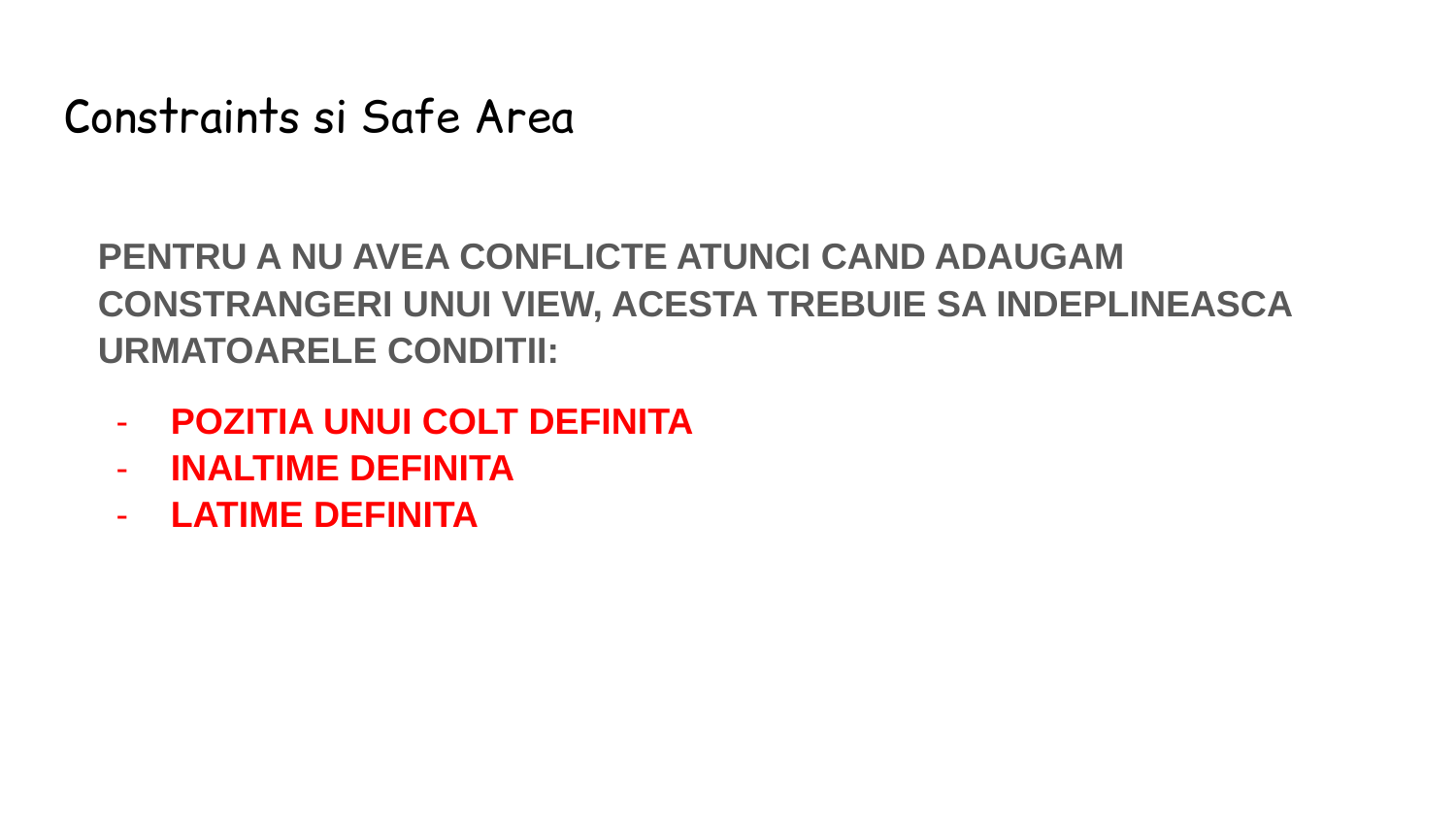

# Constraints si Safe Area

PENTRU A NU AVEA CONFLICTE ATUNCI CAND ADAUGAM CONSTRANGERI UNUI VIEW, ACESTA TREBUIE SA INDEPLINEASCA URMATOARELE CONDITII:
POZITIA UNUI COLT DEFINITA
INALTIME DEFINITA
LATIME DEFINITA